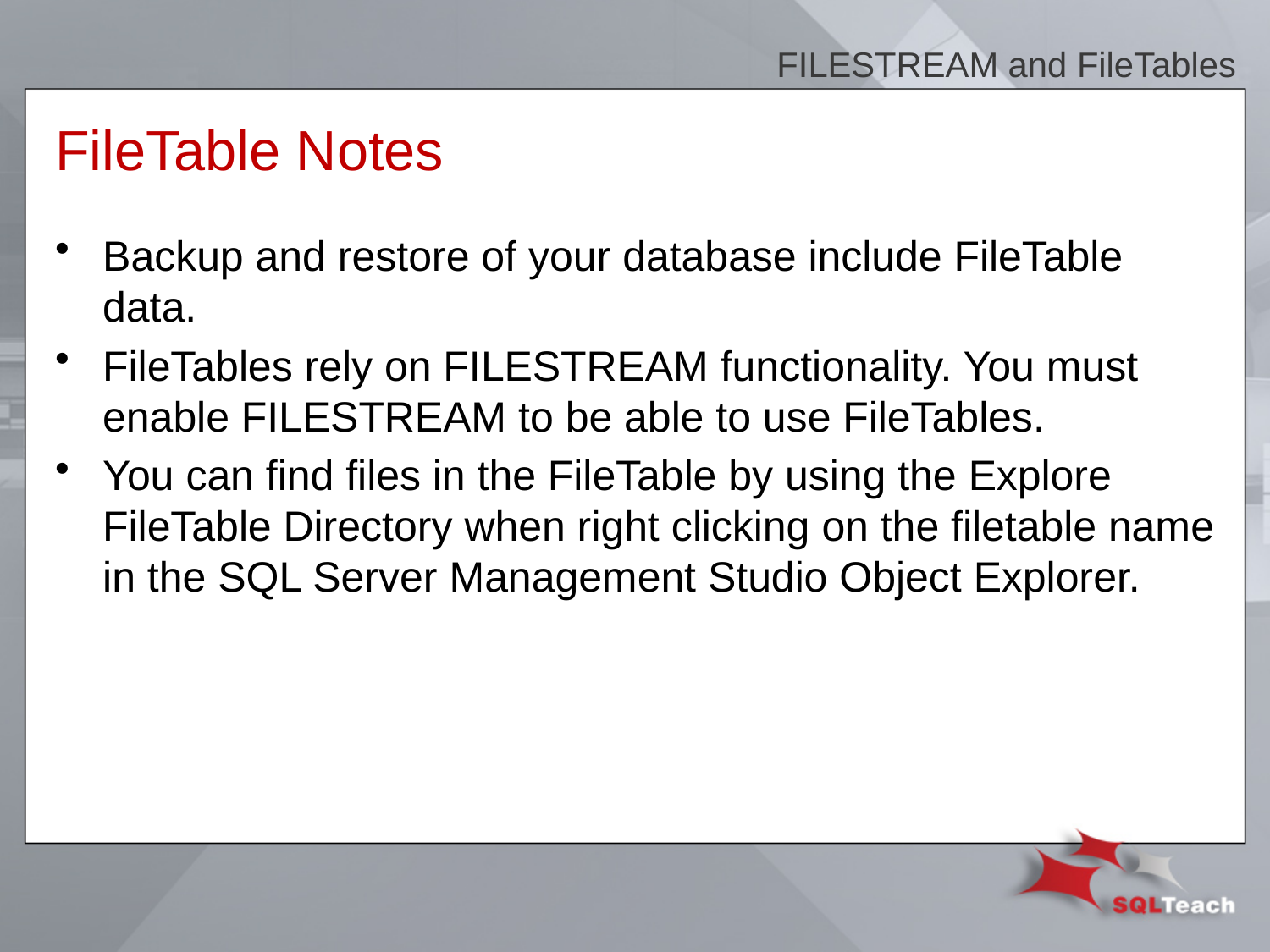

FILESTREAM and FileTables
# FileTable Notes
Backup and restore of your database include FileTable data.
FileTables rely on FILESTREAM functionality. You must enable FILESTREAM to be able to use FileTables.
You can find files in the FileTable by using the Explore FileTable Directory when right clicking on the filetable name in the SQL Server Management Studio Object Explorer.